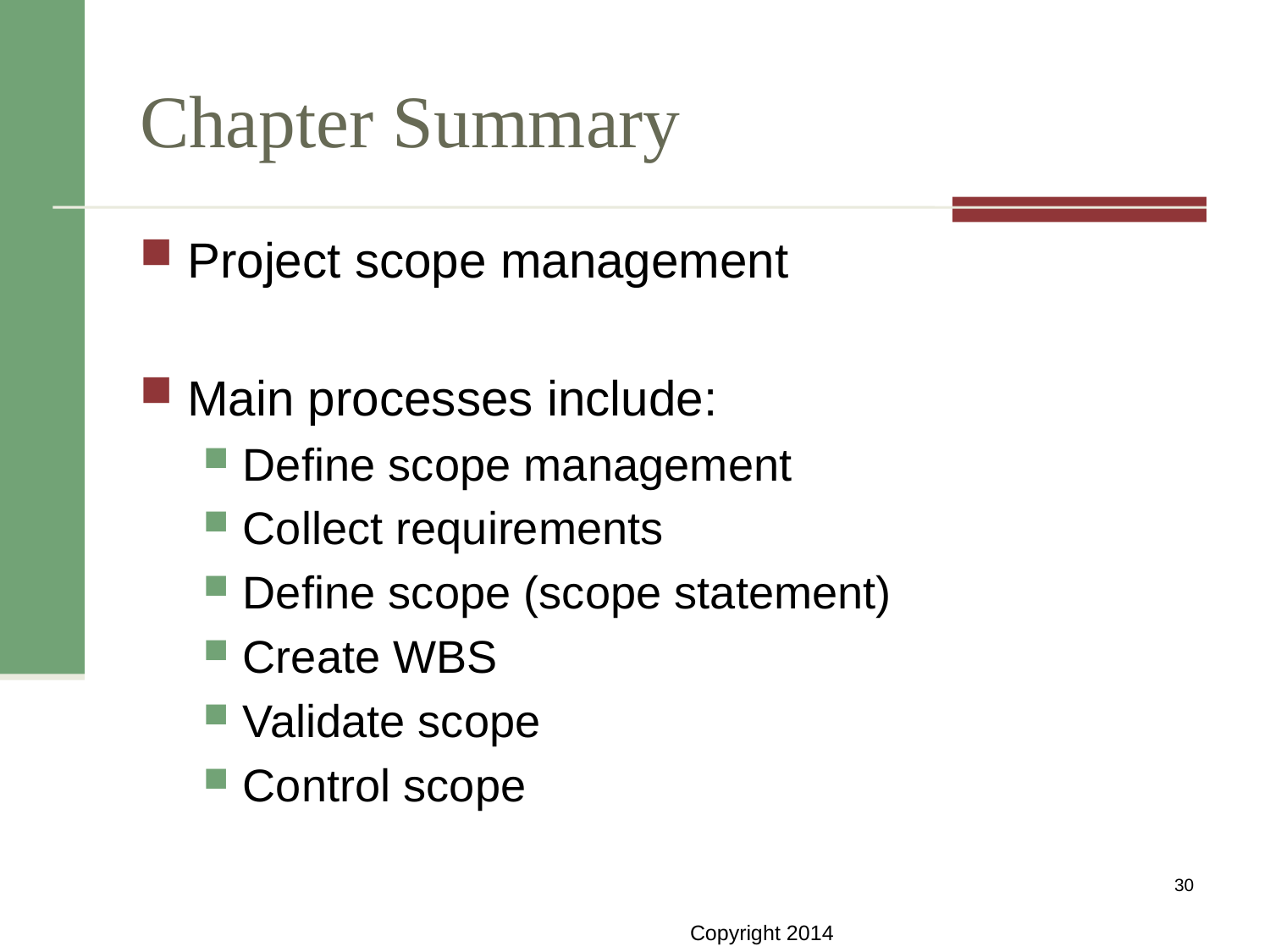

# Chapter Summary
Project scope management

Main processes include:
Define scope management
Collect requirements
Define scope (scope statement)
Create WBS
Validate scope
Control scope
30